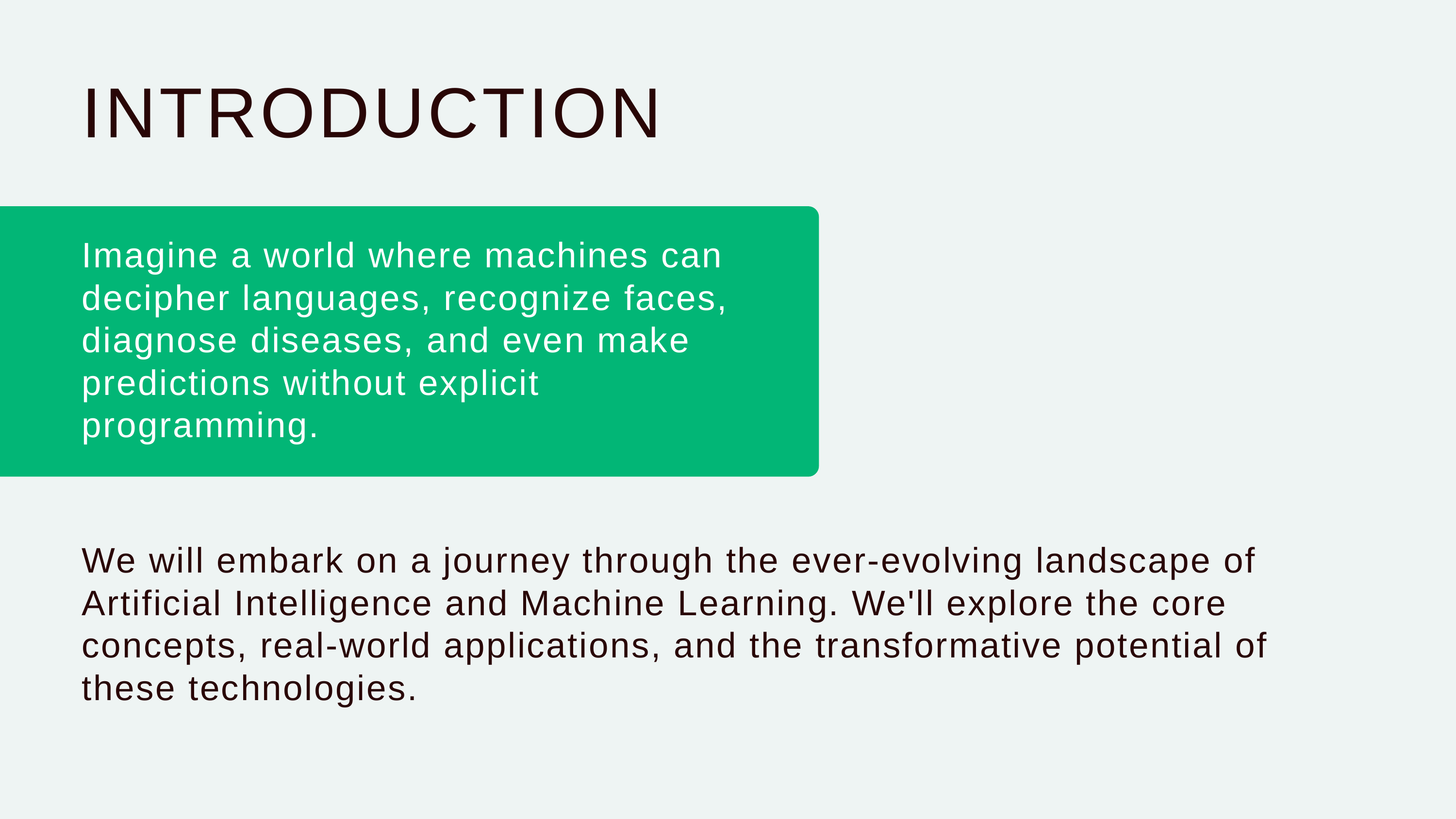

INTRODUCTION

Imagine a world where machines can decipher languages, recognize faces, diagnose diseases, and even make predictions without explicit programming.
We will embark on a journey through the ever-evolving landscape of Artificial Intelligence and Machine Learning. We'll explore the core concepts, real-world applications, and the transformative potential of these technologies.